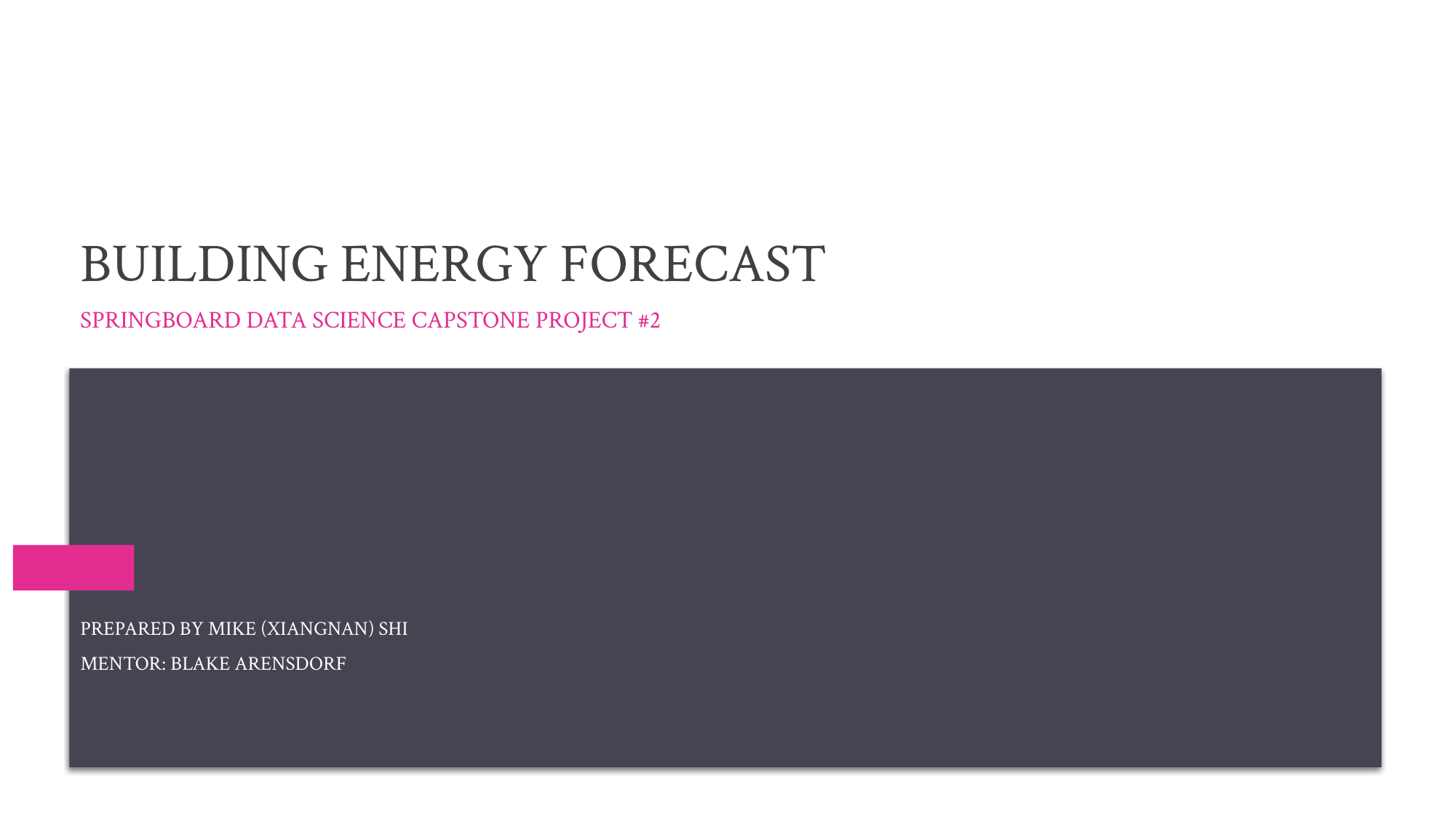

# Building energy forecast
Springboard data science capstone project #2
Prepared by Mike (Xiangnan) Shi
Mentor: Blake arensdorf